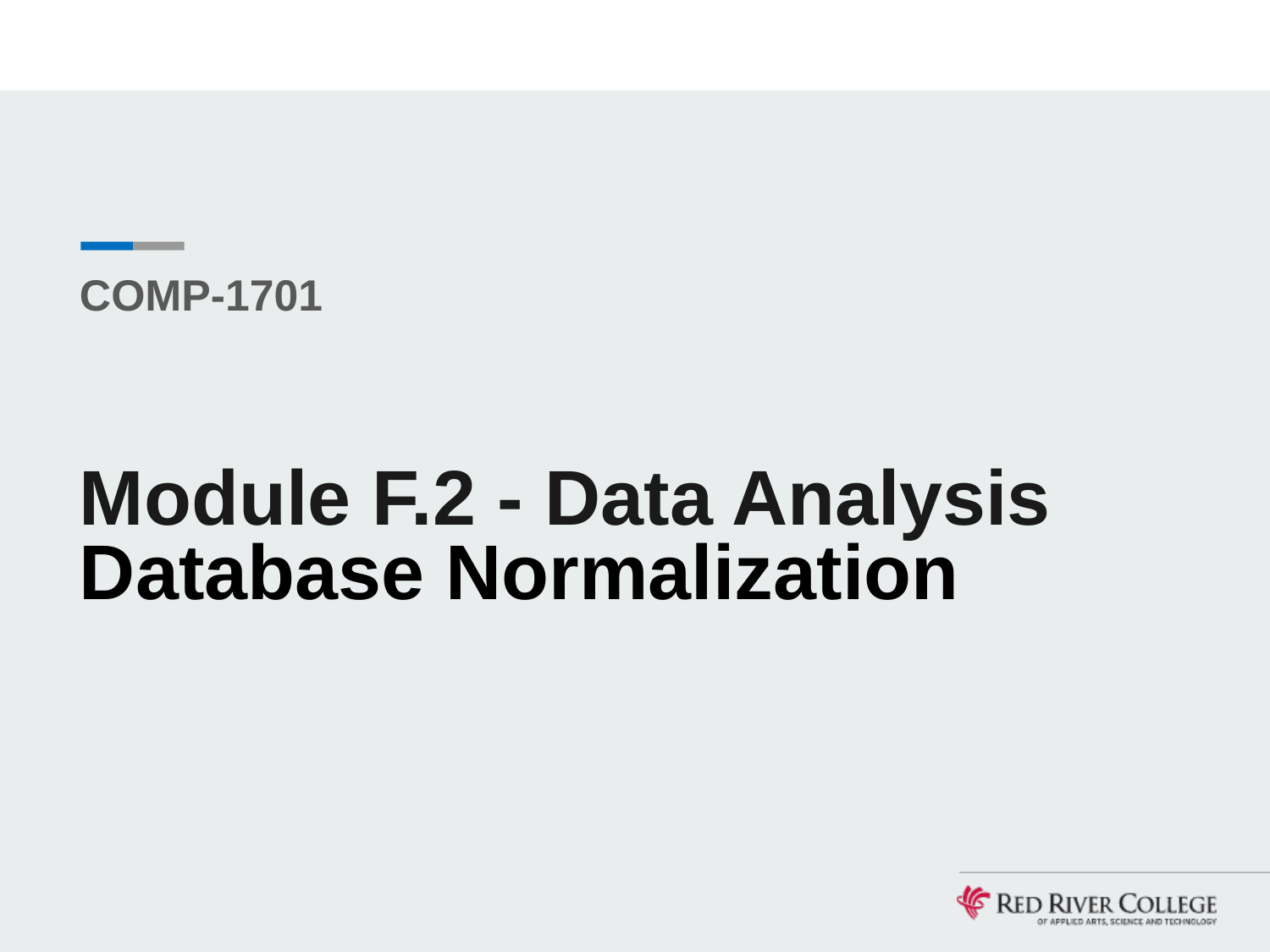

COMP-1701
# Module F.2 - Data Analysis Database Normalization